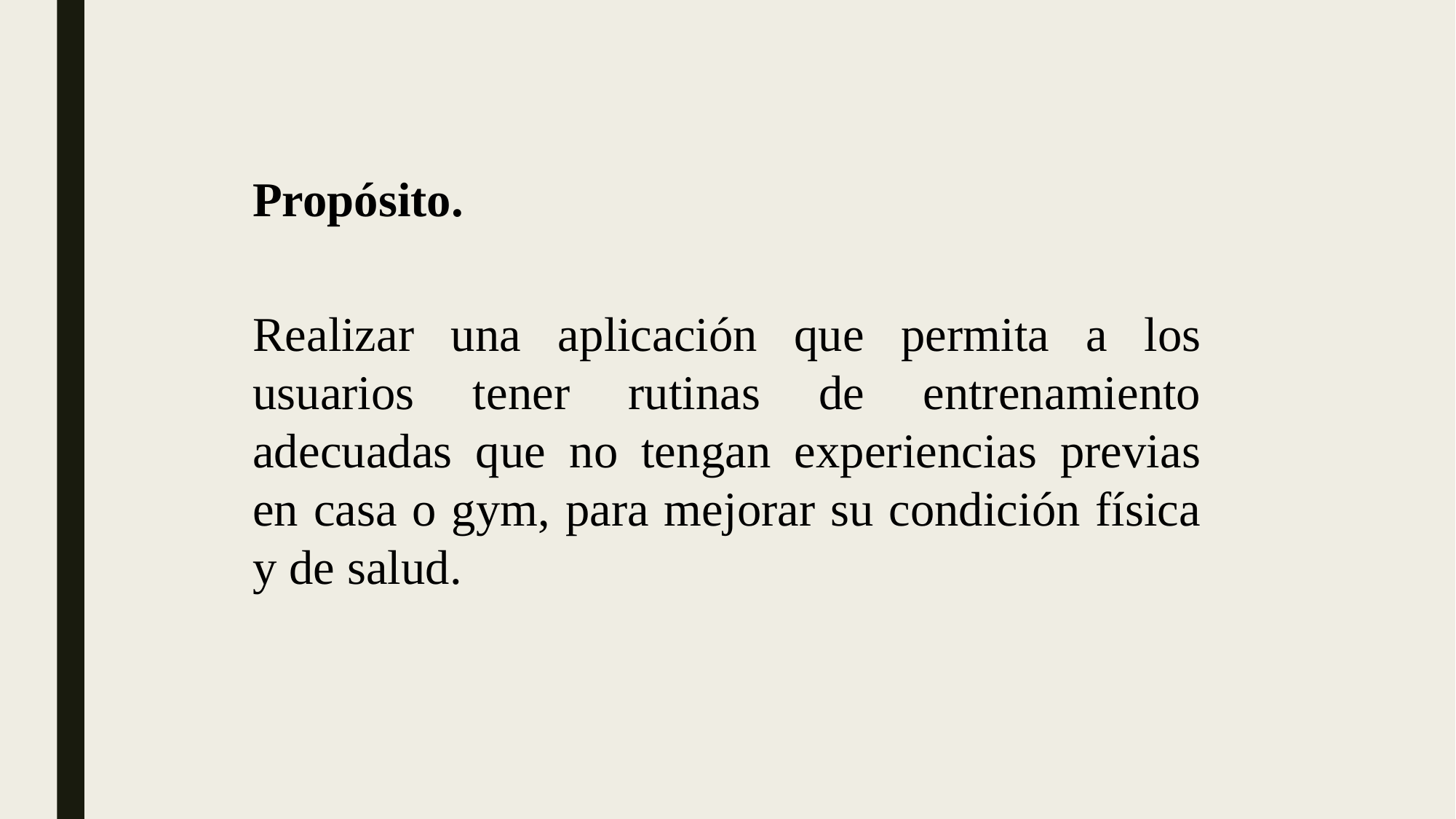

Propósito.

Realizar una aplicación que permita a los usuarios tener rutinas de entrenamiento adecuadas que no tengan experiencias previas en casa o gym, para mejorar su condición física y de salud.